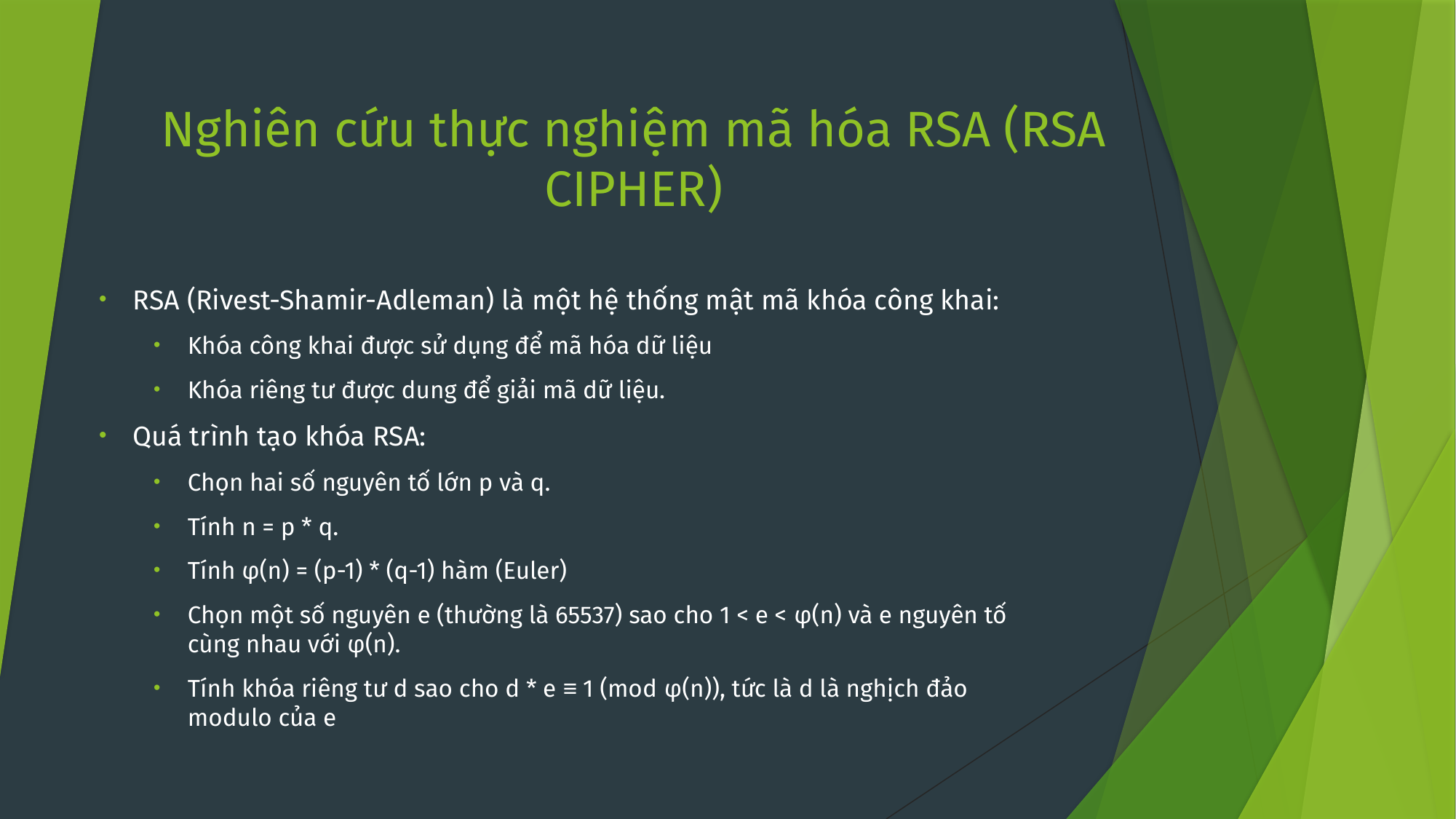

# Nghiên cứu thực nghiệm mã hóa RSA (RSA CIPHER)
RSA (Rivest-Shamir-Adleman) là một hệ thống mật mã khóa công khai:
Khóa công khai được sử dụng để mã hóa dữ liệu
Khóa riêng tư được dung để giải mã dữ liệu.
Quá trình tạo khóa RSA:
Chọn hai số nguyên tố lớn p và q.
Tính n = p * q.
Tính φ(n) = (p-1) * (q-1) hàm (Euler)
Chọn một số nguyên e (thường là 65537) sao cho 1 < e < φ(n) và e nguyên tố cùng nhau với φ(n).
Tính khóa riêng tư d sao cho d * e ≡ 1 (mod φ(n)), tức là d là nghịch đảo modulo của e